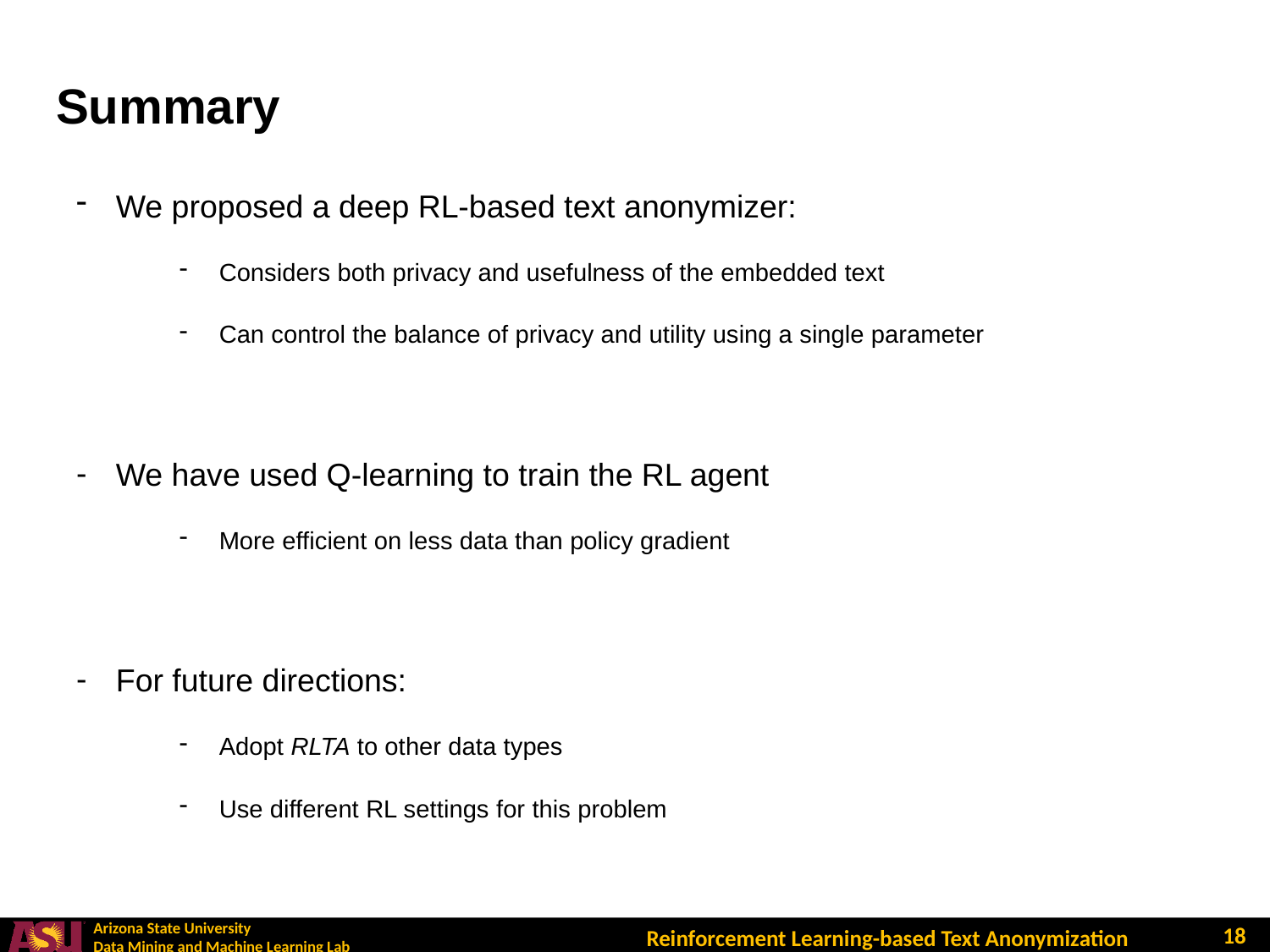

# Summary
We proposed a deep RL-based text anonymizer:
Considers both privacy and usefulness of the embedded text
Can control the balance of privacy and utility using a single parameter

We have used Q-learning to train the RL agent
More efficient on less data than policy gradient

For future directions:
Adopt RLTA to other data types
Use different RL settings for this problem

18